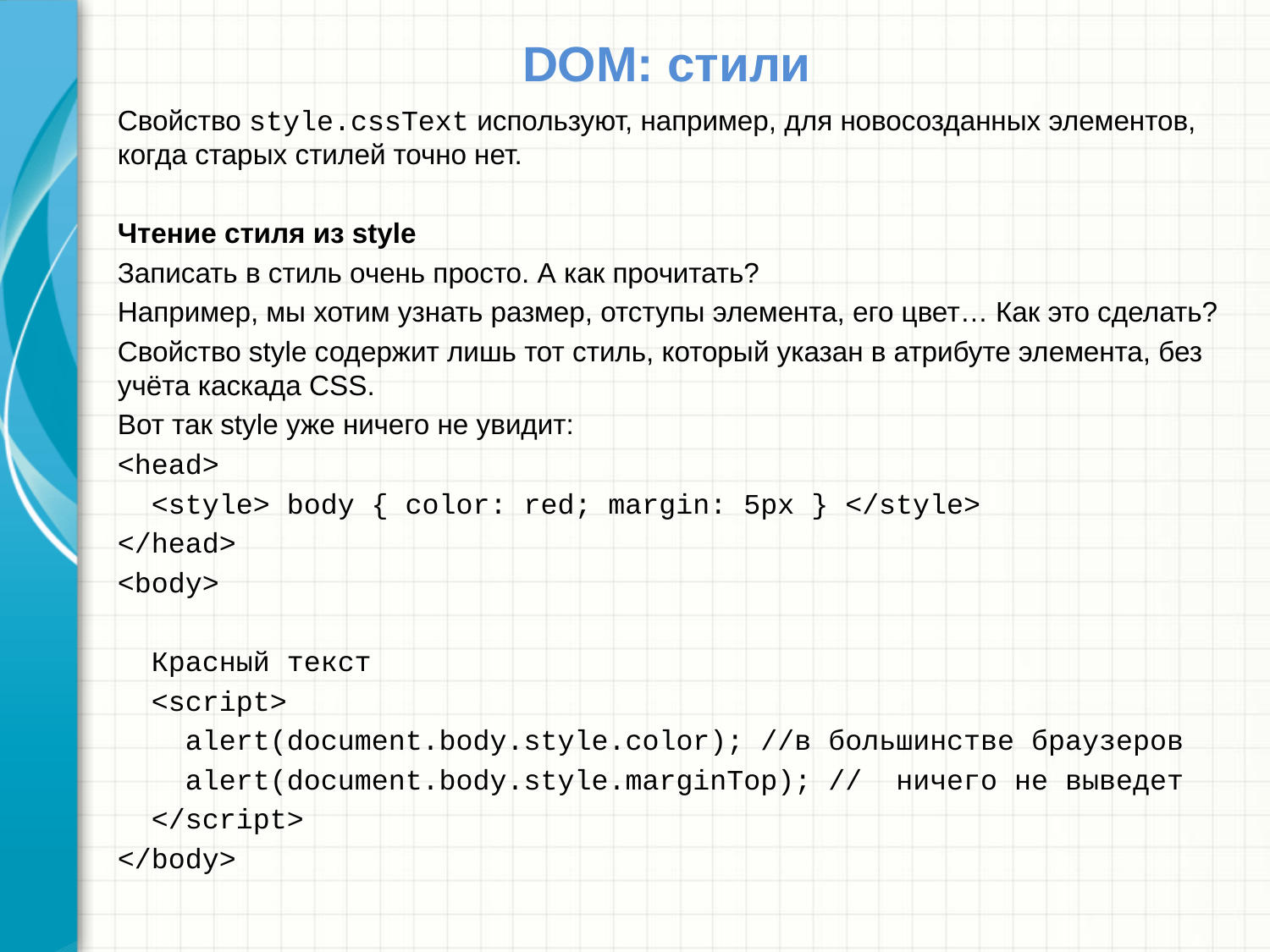

# DOM: стили
Свойство style.cssText используют, например, для новосозданных элементов, когда старых стилей точно нет.

Чтение стиля из style
Записать в стиль очень просто. А как прочитать?
Например, мы хотим узнать размер, отступы элемента, его цвет… Как это сделать?
Свойство style содержит лишь тот стиль, который указан в атрибуте элемента, без учёта каскада CSS.
Вот так style уже ничего не увидит:
<head>
  <style> body { color: red; margin: 5px } </style>
</head>
<body>

  Красный текст
  <script>
    alert(document.body.style.color); //в большинстве браузеров
    alert(document.body.style.marginTop); //  ничего не выведет
  </script>
</body>